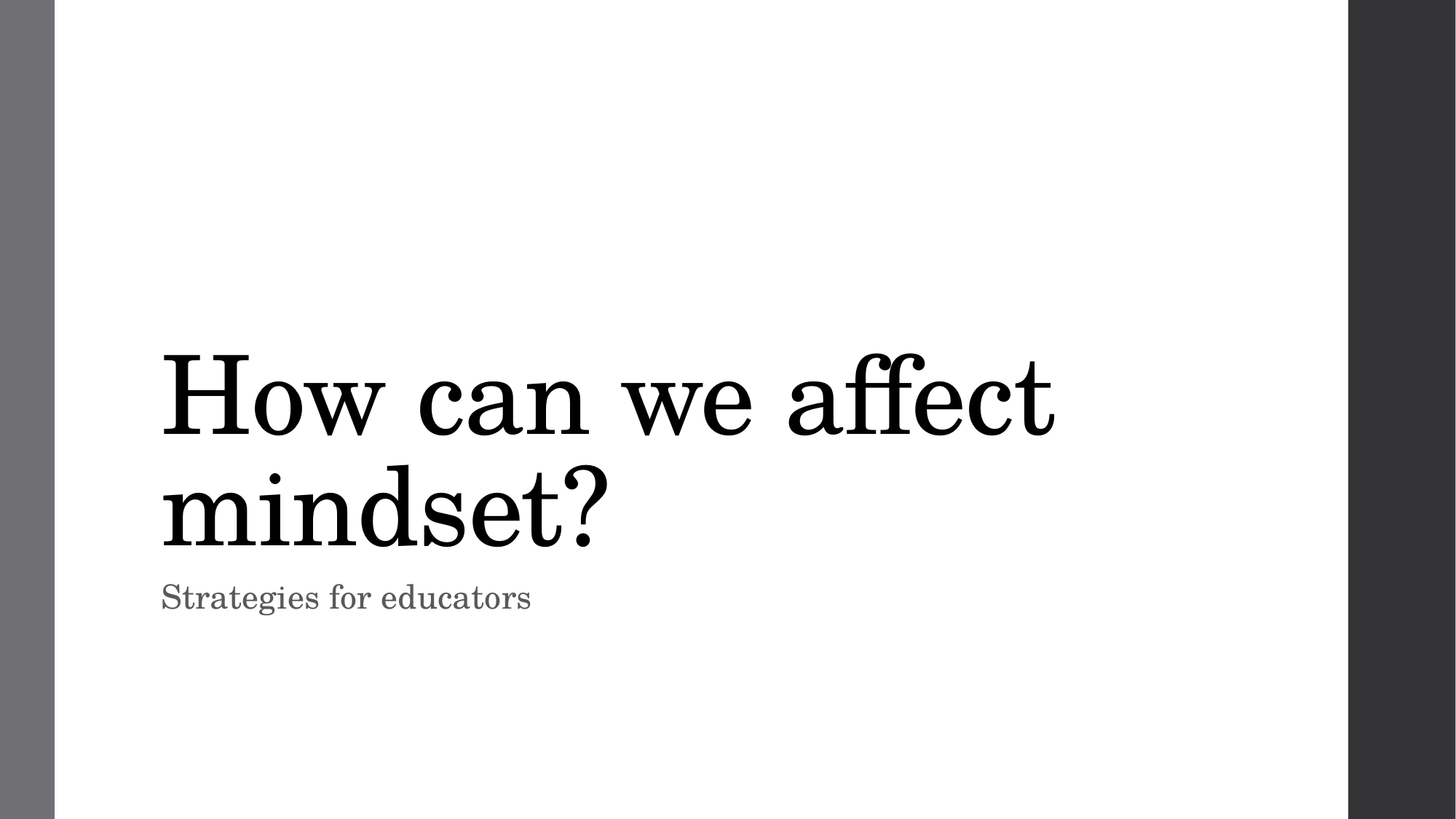

# How can we affect mindset?
Strategies for educators